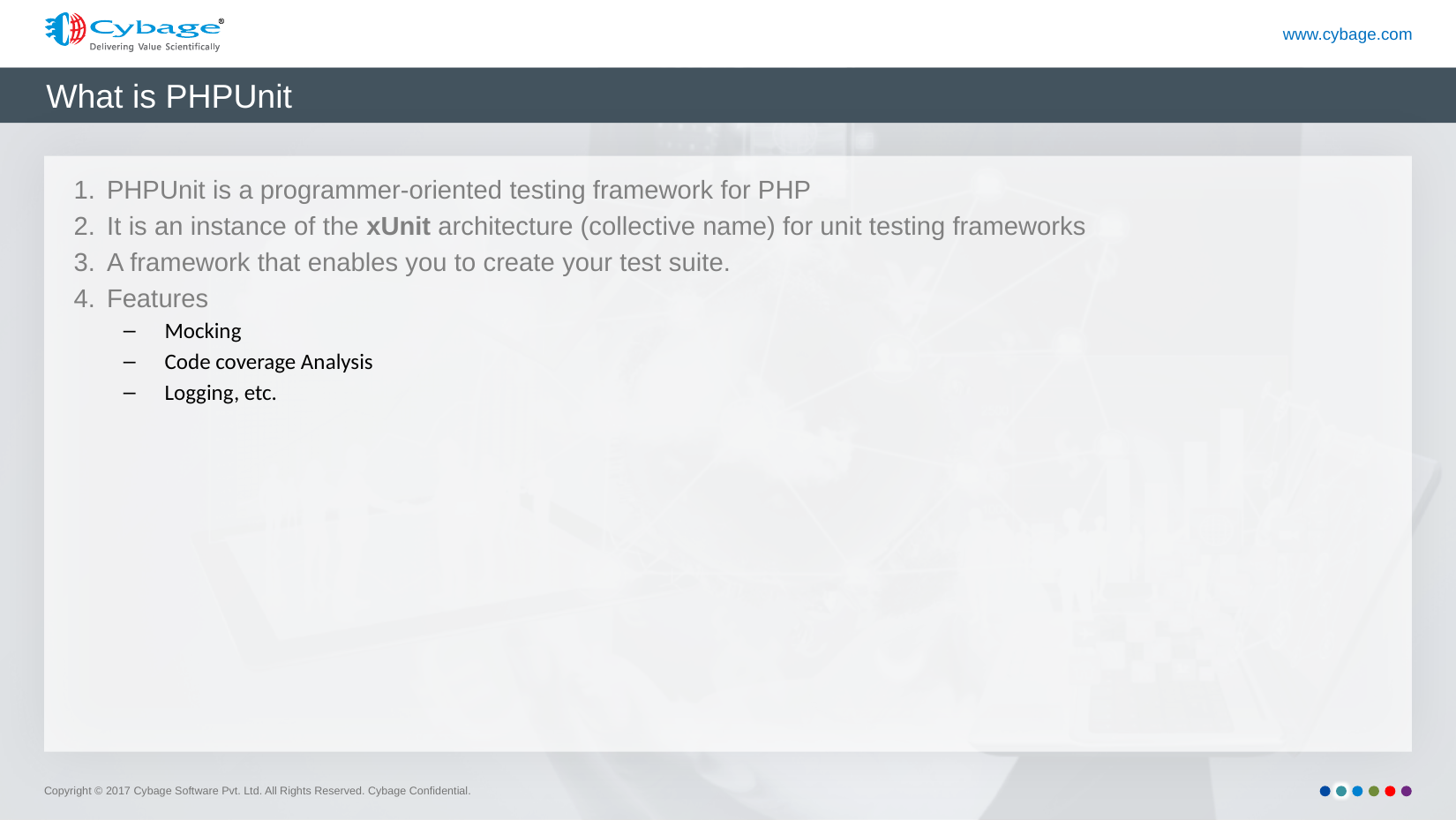

# What is PHPUnit
PHPUnit is a programmer-oriented testing framework for PHP
It is an instance of the xUnit architecture (collective name) for unit testing frameworks
A framework that enables you to create your test suite.
Features
Mocking
Code coverage Analysis
Logging, etc.